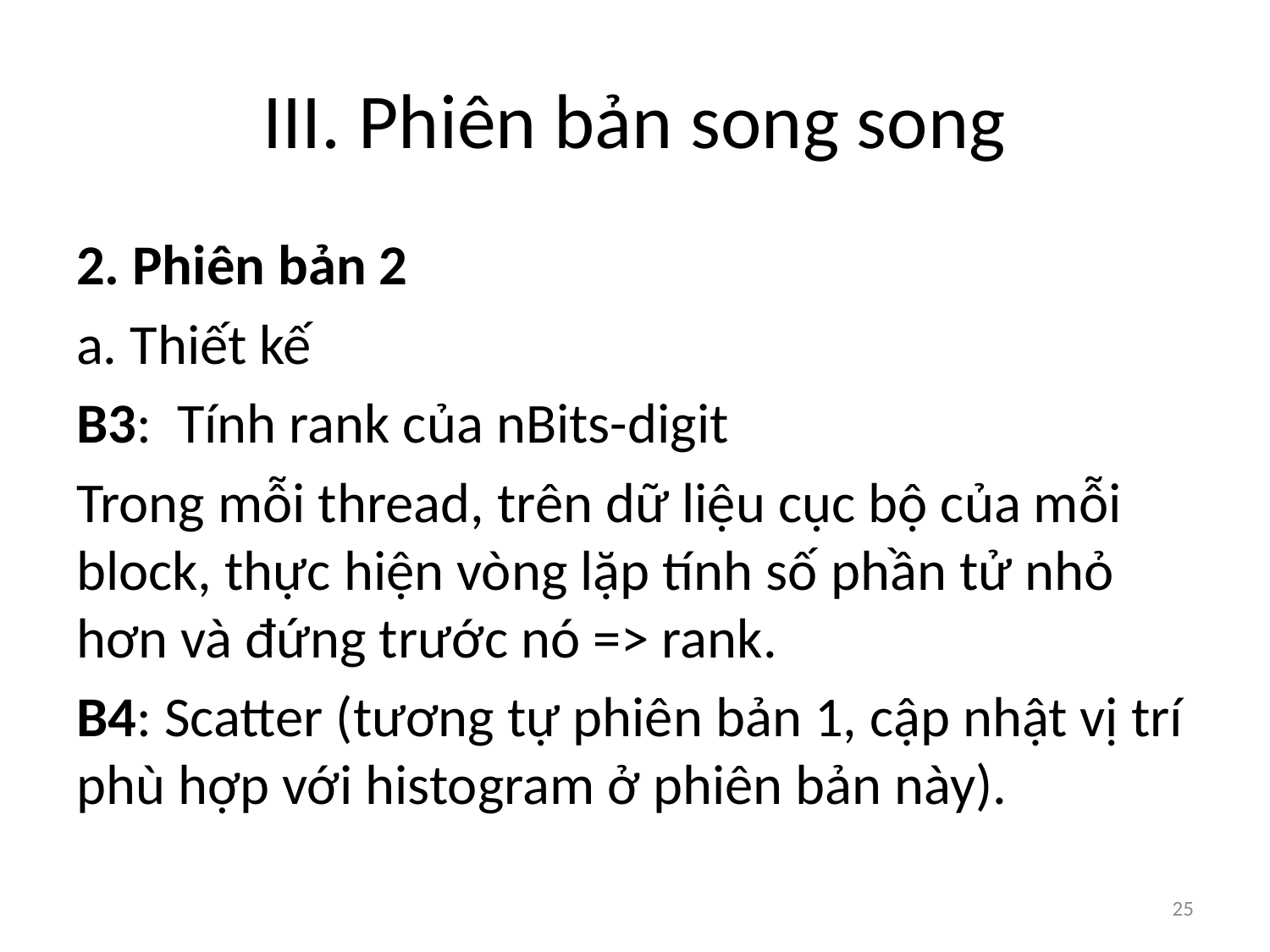

# III. Phiên bản song song
2. Phiên bản 2
a. Thiết kế
B3:  Tính rank của nBits-digit
Trong mỗi thread, trên dữ liệu cục bộ của mỗi block, thực hiện vòng lặp tính số phần tử nhỏ hơn và đứng trước nó => rank.
B4: Scatter (tương tự phiên bản 1, cập nhật vị trí phù hợp với histogram ở phiên bản này).
25